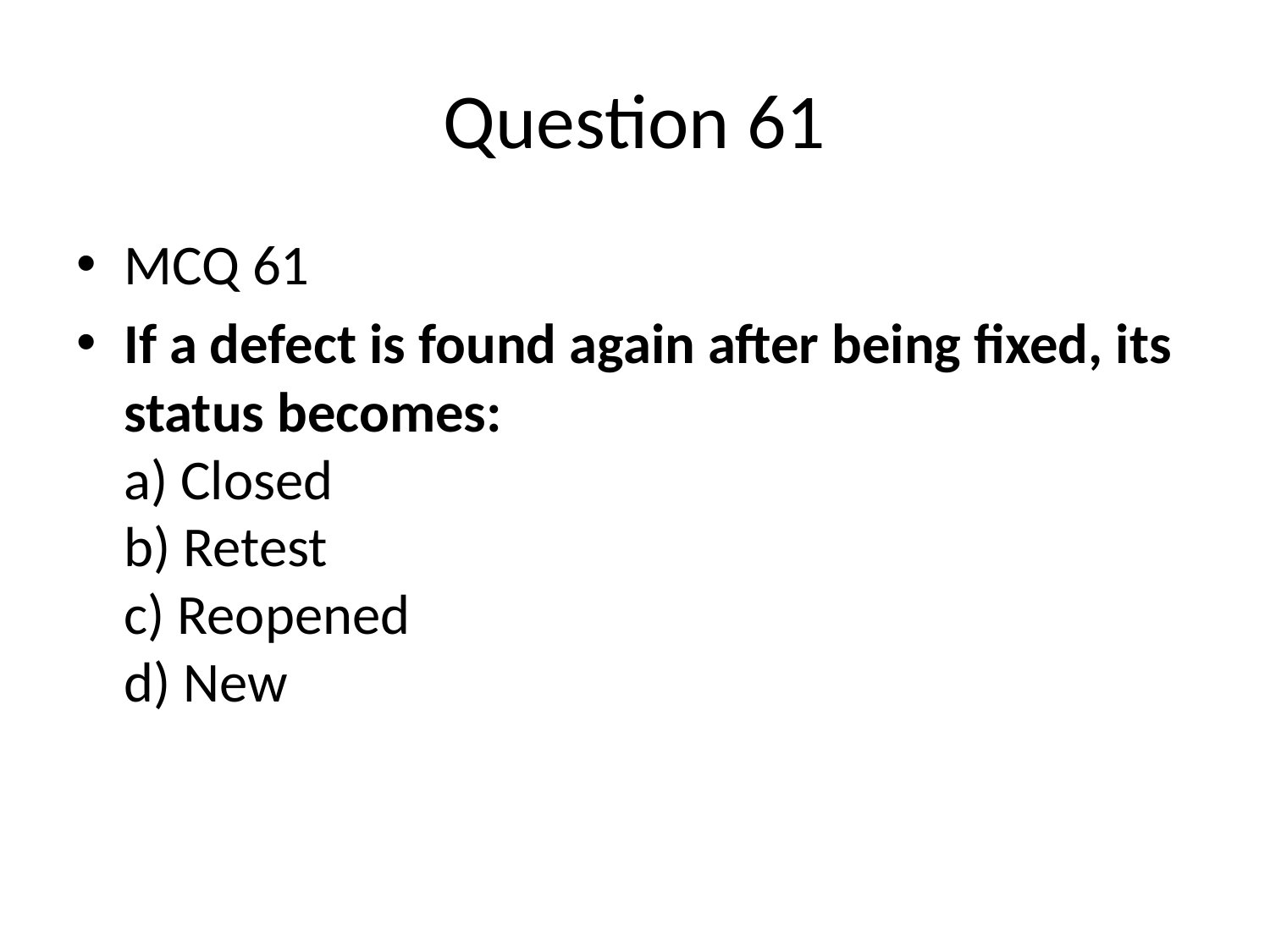

# Question 61
MCQ 61
If a defect is found again after being fixed, its status becomes:
a) Closed
b) Retest
c) Reopened
d) New